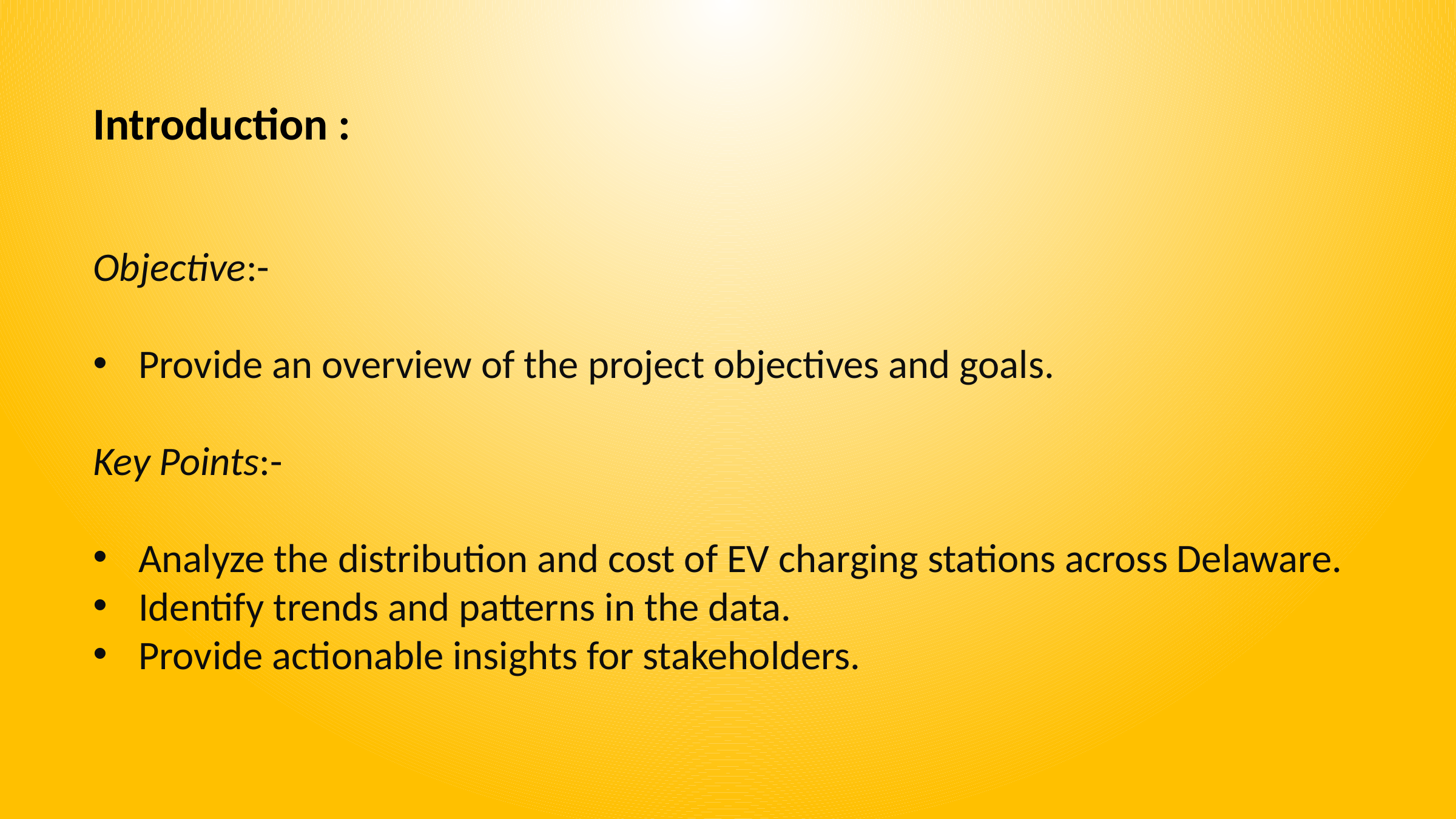

Introduction :

Objective:-

Provide an overview of the project objectives and goals.

Key Points:-

Analyze the distribution and cost of EV charging stations across Delaware.
Identify trends and patterns in the data.
Provide actionable insights for stakeholders.